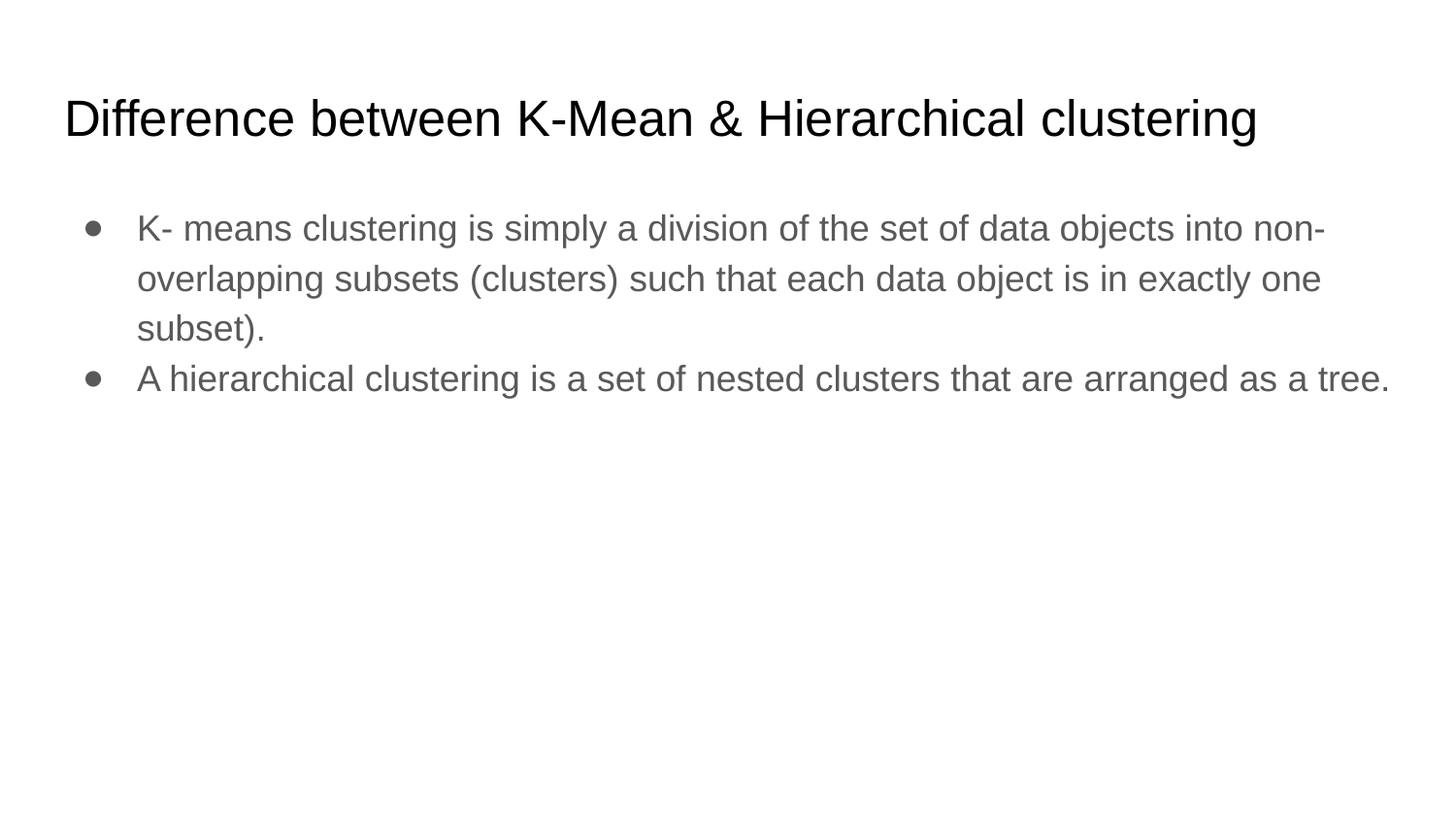

# Difference between K-Mean & Hierarchical clustering
K- means clustering is simply a division of the set of data objects into non-overlapping subsets (clusters) such that each data object is in exactly one subset).
A hierarchical clustering is a set of nested clusters that are arranged as a tree.